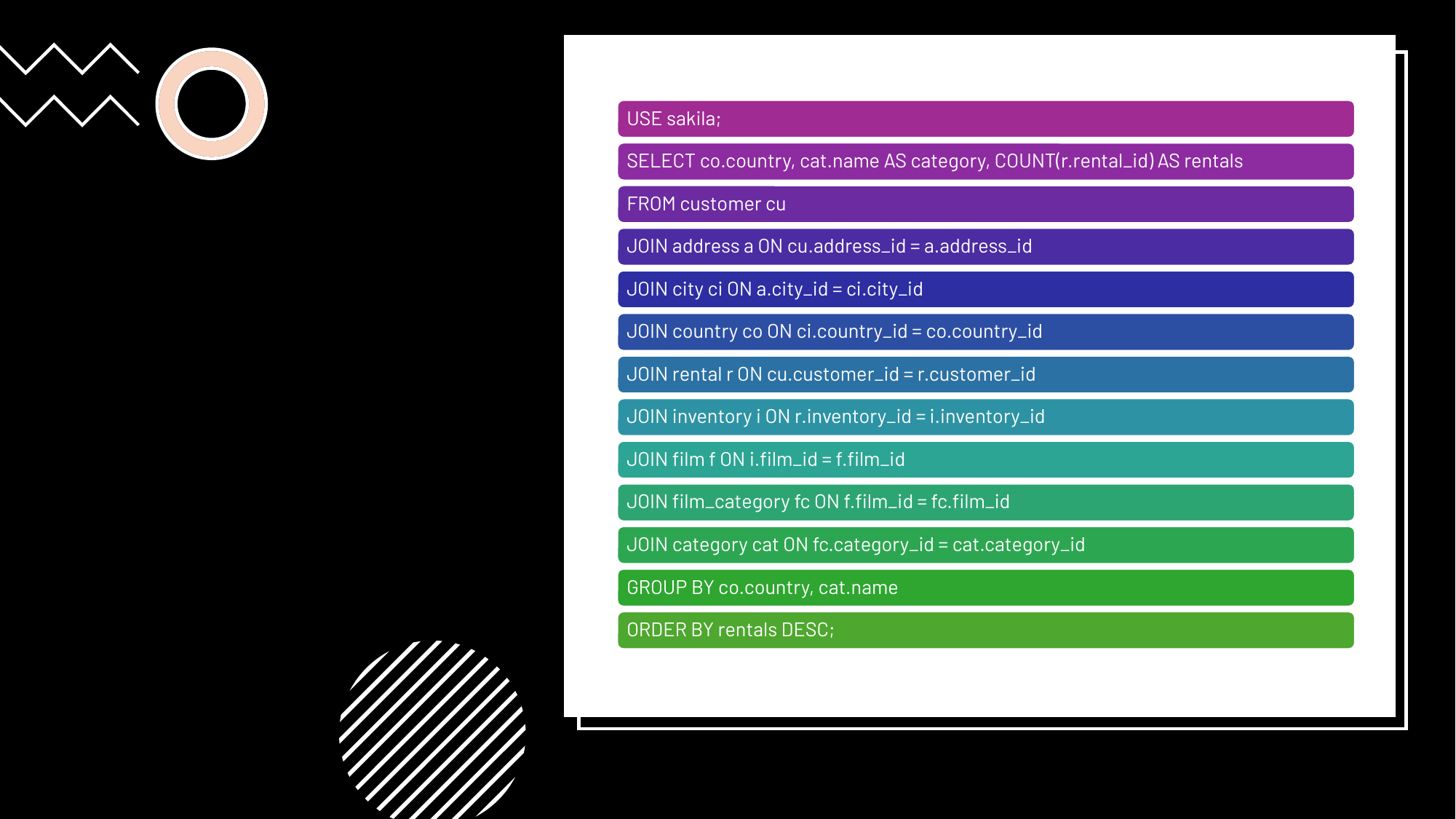

USE sakila;
SELECT co.country, cat.name AS category, COUNT(r.rental_id) AS rentals
FROM customer cu
JOIN address a ON cu.address_id = a.address_id
JOIN city ci ON a.city_id = ci.city_id
JOIN country co ON ci.country_id = co.country_id
JOIN rental r ON cu.customer_id = r.customer_id
JOIN inventory i ON r.inventory_id = i.inventory_id
JOIN film f ON i.film_id = f.film_id
JOIN film_category fc ON f.film_id = fc.film_id
JOIN category cat ON fc.category_id = cat.category_id
GROUP BY co.country, cat.name
ORDER BY rentals DESC;